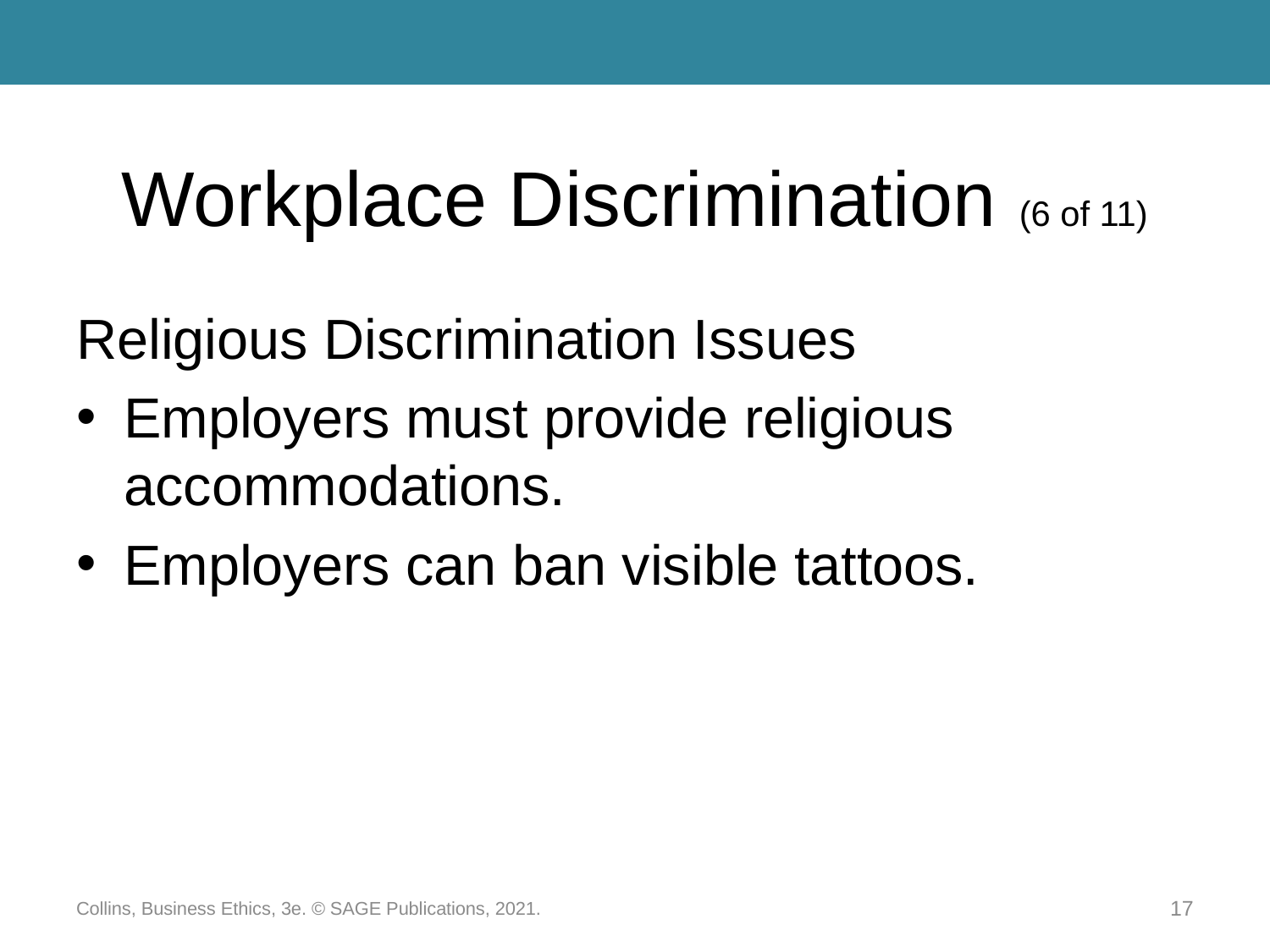

# Workplace Discrimination (6 of 11)
Religious Discrimination Issues
Employers must provide religious accommodations.
Employers can ban visible tattoos.

Collins, Business Ethics, 3e. © SAGE Publications, 2021.
17